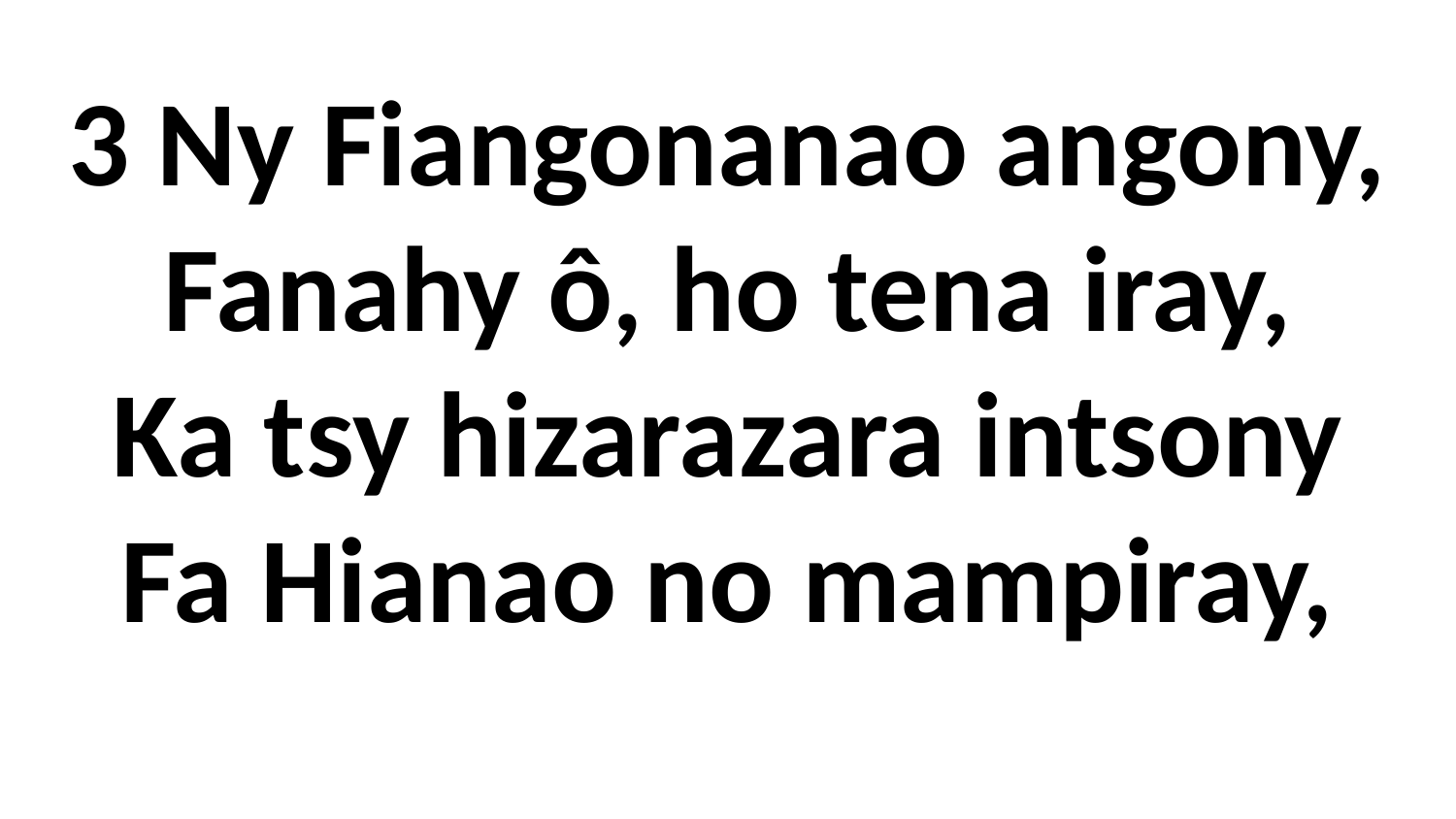

# 3 Ny Fiangonanao angony, Fanahy ô, ho tena iray, Ka tsy hizarazara intsony Fa Hianao no mampiray,